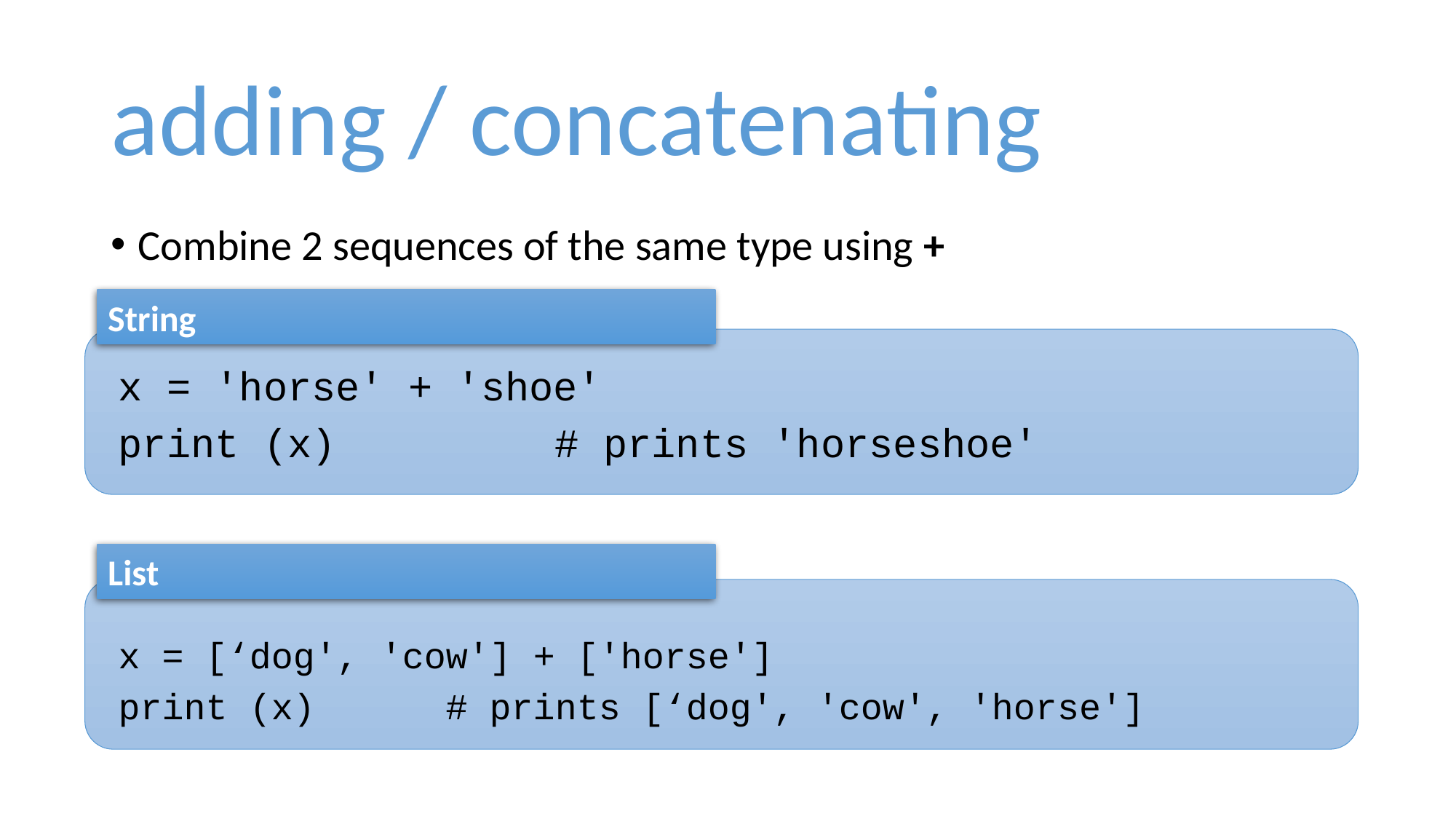

# adding / concatenating
Combine 2 sequences of the same type using +
String

x = 'horse' + 'shoe'
print (x)			# prints 'horseshoe'
List

x = [‘dog', 'cow'] + ['horse']
print (x)		# prints [‘dog', 'cow', 'horse']